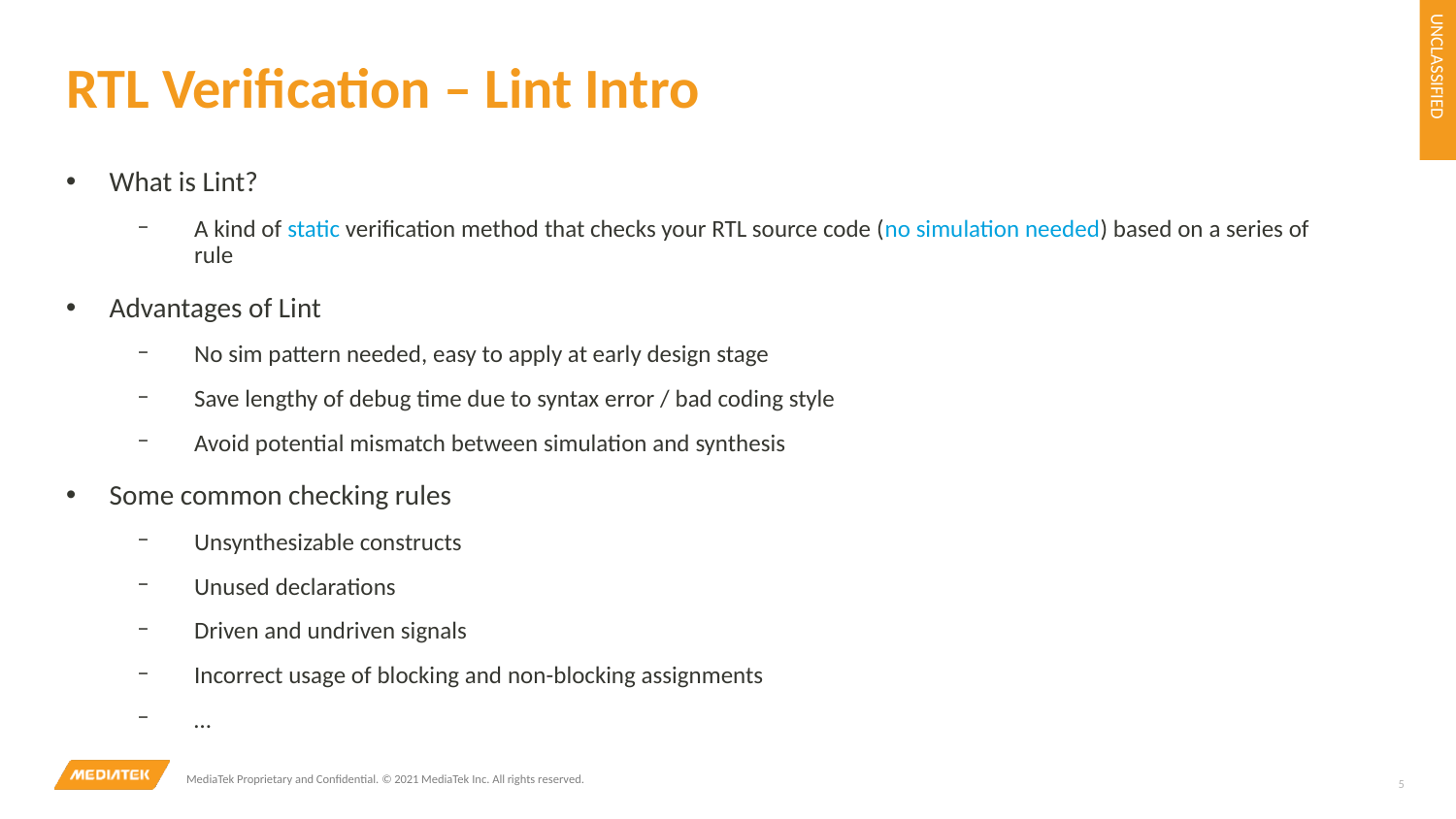

# RTL Verification – Lint Intro
What is Lint?
A kind of static verification method that checks your RTL source code (no simulation needed) based on a series of rule
Advantages of Lint
No sim pattern needed, easy to apply at early design stage
Save lengthy of debug time due to syntax error / bad coding style
Avoid potential mismatch between simulation and synthesis
Some common checking rules
Unsynthesizable constructs
Unused declarations
Driven and undriven signals
Incorrect usage of blocking and non-blocking assignments
…
5